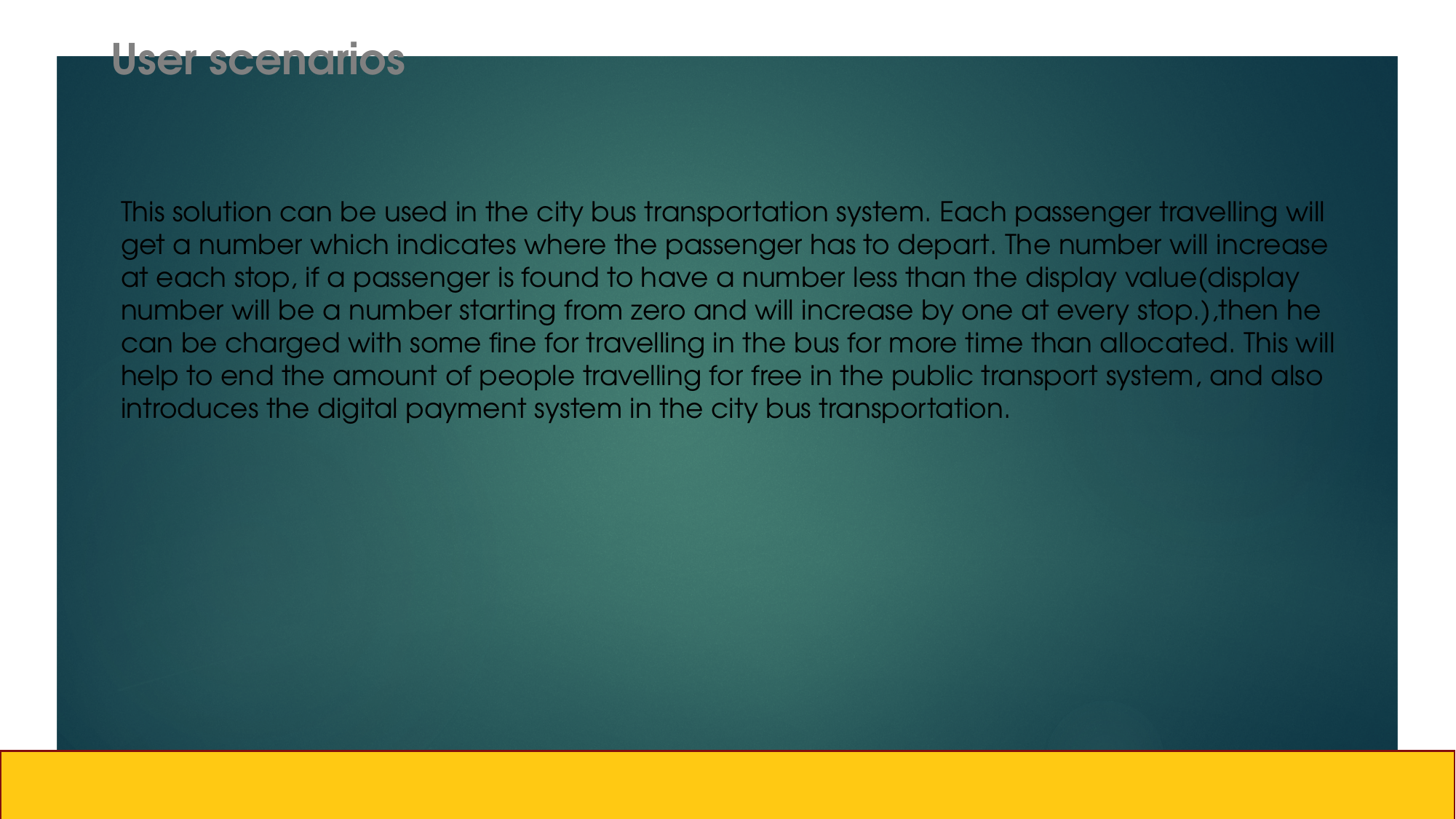

# User scenarios
This solution can be used in the city bus transportation system. Each passenger travelling will get a number which indicates where the passenger has to depart. The number will increase at each stop, if a passenger is found to have a number less than the display value(display number will be a number starting from zero and will increase by one at every stop.),then he can be charged with some fine for travelling in the bus for more time than allocated. This will help to end the amount of people travelling for free in the public transport system, and also introduces the digital payment system in the city bus transportation.